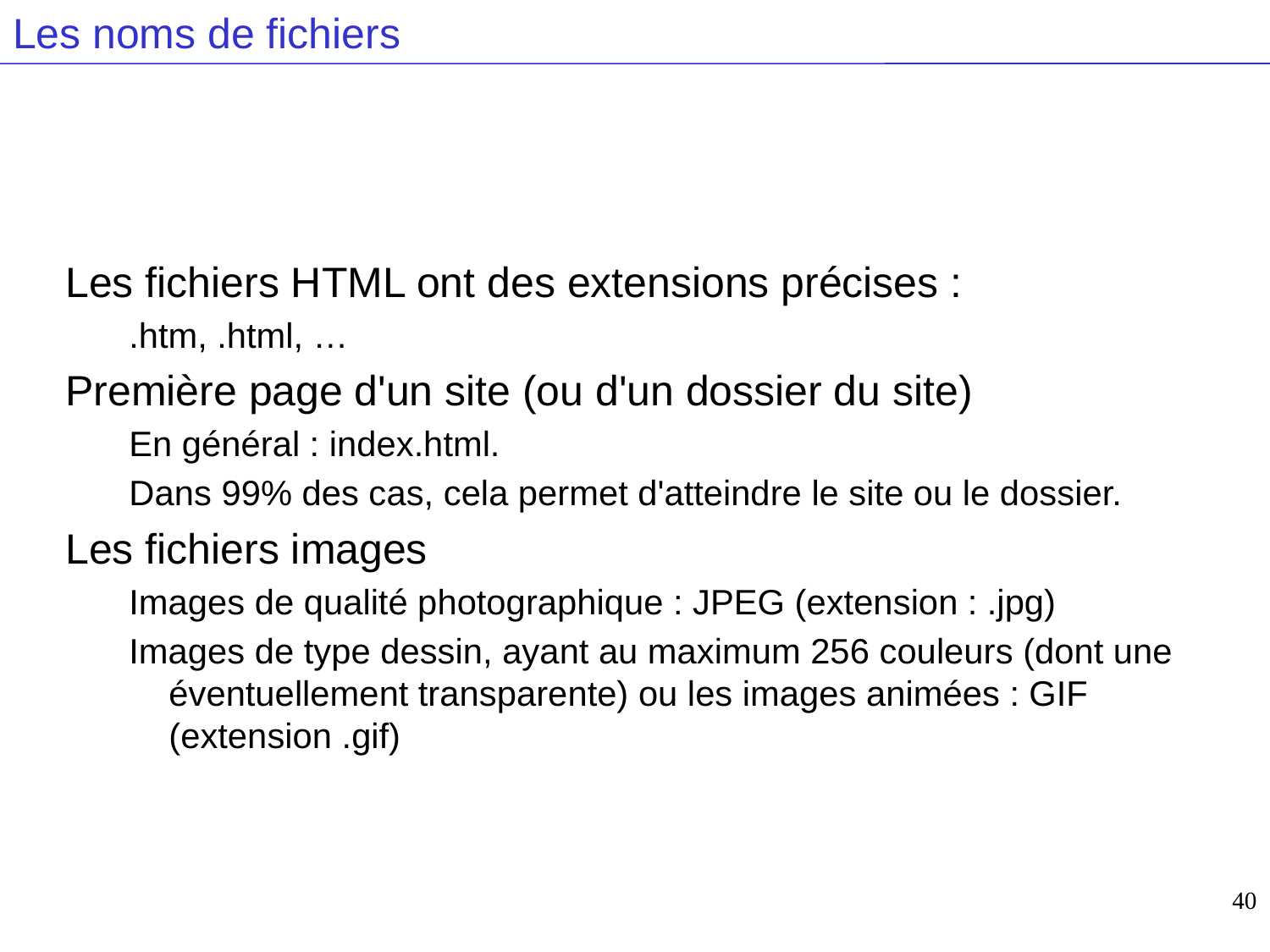

# Les noms de fichiers
Les fichiers HTML ont des extensions précises :
.htm, .html, …
Première page d'un site (ou d'un dossier du site)
En général : index.html.
Dans 99% des cas, cela permet d'atteindre le site ou le dossier.
Les fichiers images
Images de qualité photographique : JPEG (extension : .jpg)
Images de type dessin, ayant au maximum 256 couleurs (dont une éventuellement transparente) ou les images animées : GIF
(extension .gif)
40